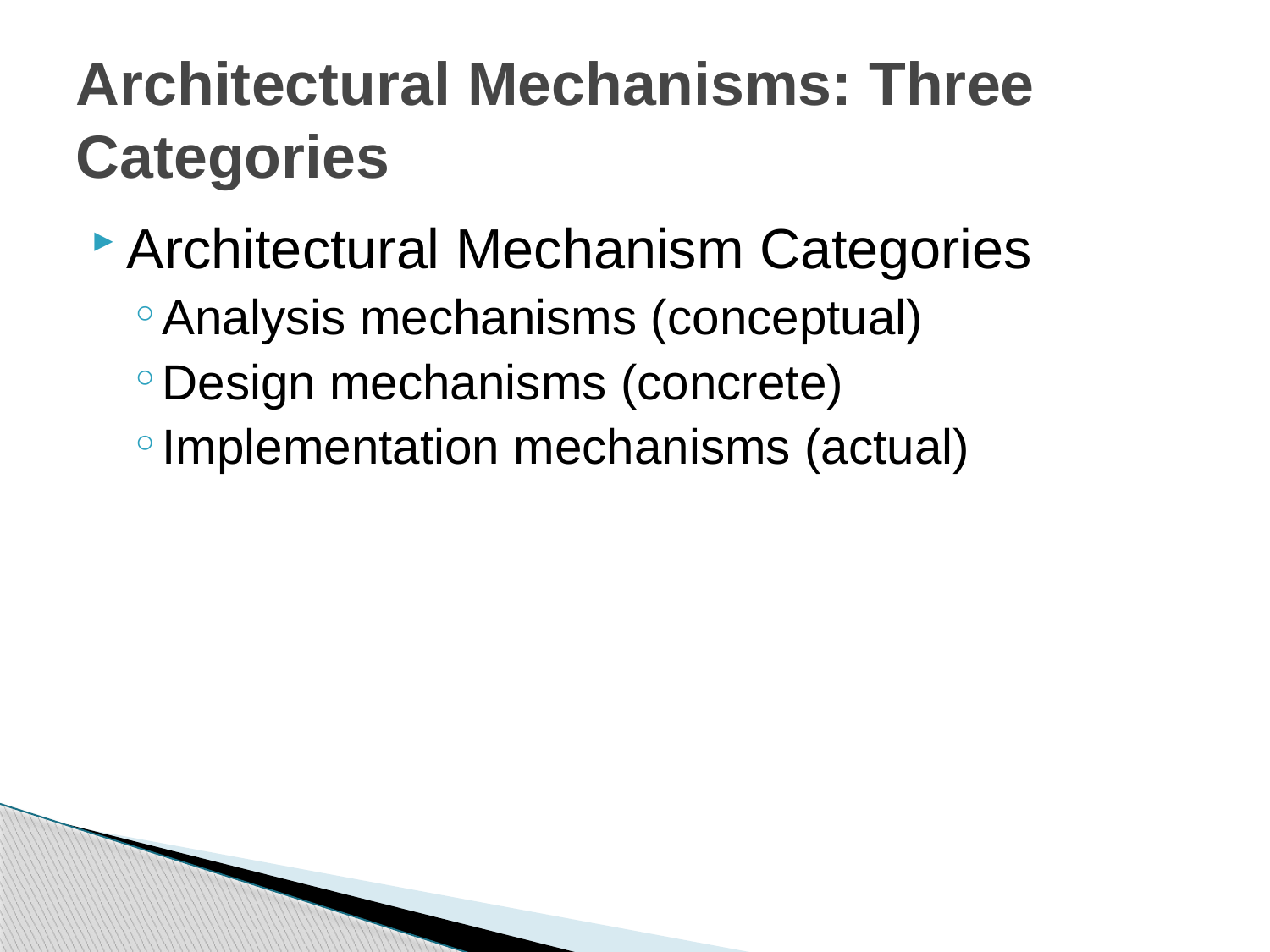

# Architectural Mechanisms: Three Categories
Architectural Mechanism Categories
Analysis mechanisms (conceptual)
Design mechanisms (concrete)
Implementation mechanisms (actual)